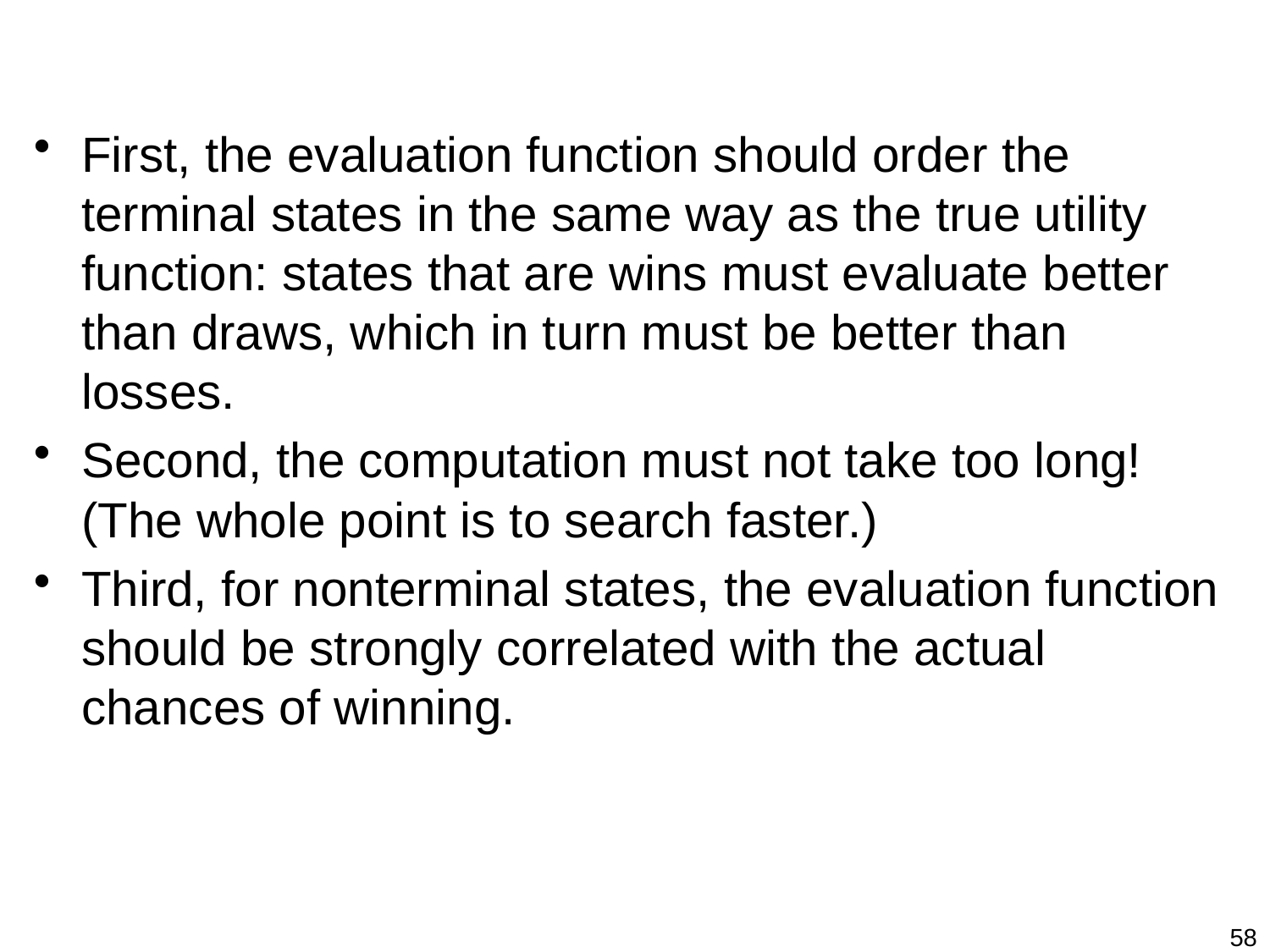

#
First, the evaluation function should order the terminal states in the same way as the true utility function: states that are wins must evaluate better than draws, which in turn must be better than losses.
Second, the computation must not take too long! (The whole point is to search faster.)
Third, for nonterminal states, the evaluation function should be strongly correlated with the actual chances of winning.

58